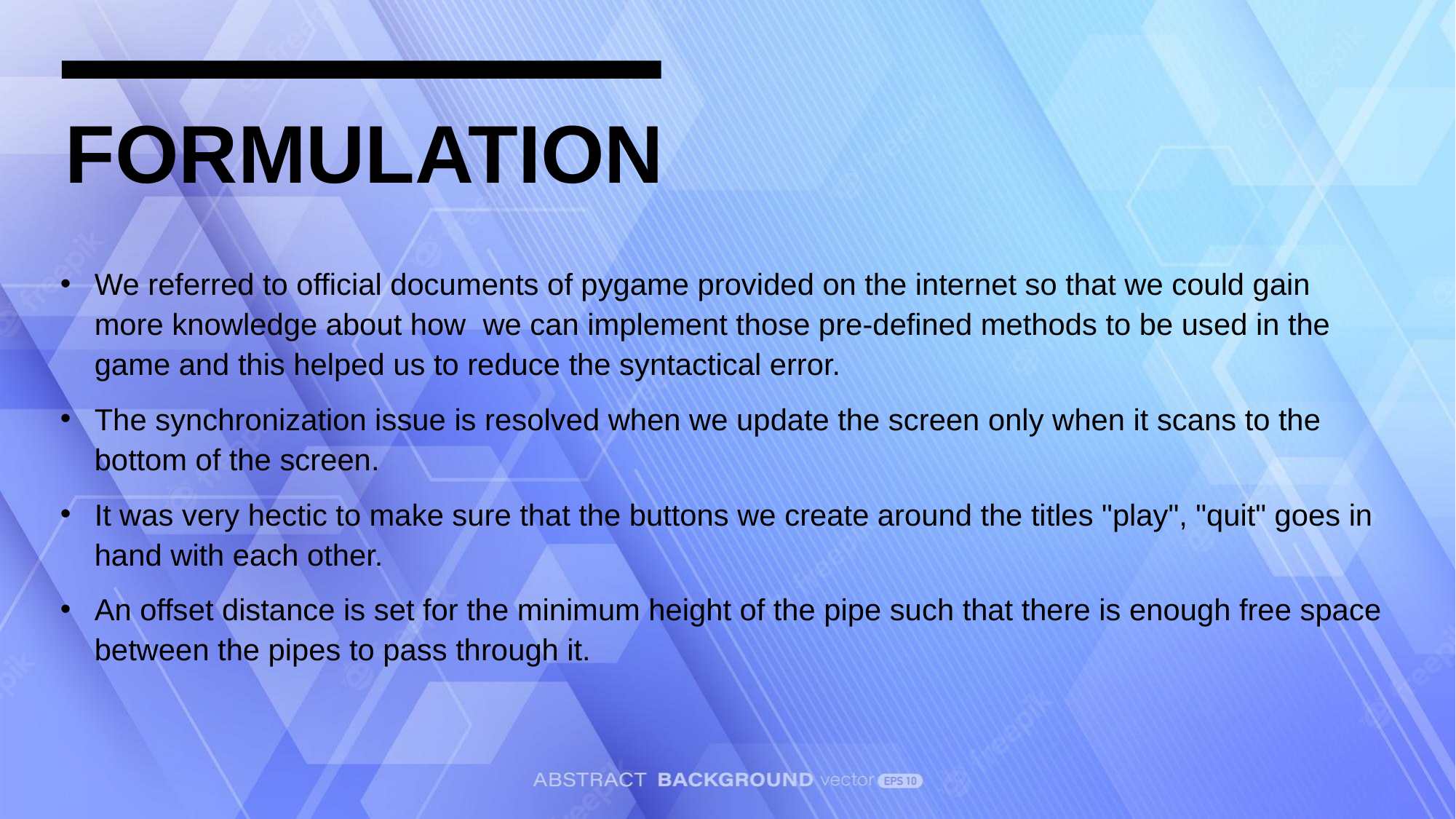

# FORMULATION

We referred to official documents of pygame provided on the internet so that we could gain more knowledge about how  we can implement those pre-defined methods to be used in the game and this helped us to reduce the syntactical error.
The synchronization issue is resolved when we update the screen only when it scans to the bottom of the screen.
It was very hectic to make sure that the buttons we create around the titles "play", "quit" goes in hand with each other.
An offset distance is set for the minimum height of the pipe such that there is enough free space between the pipes to pass through it.